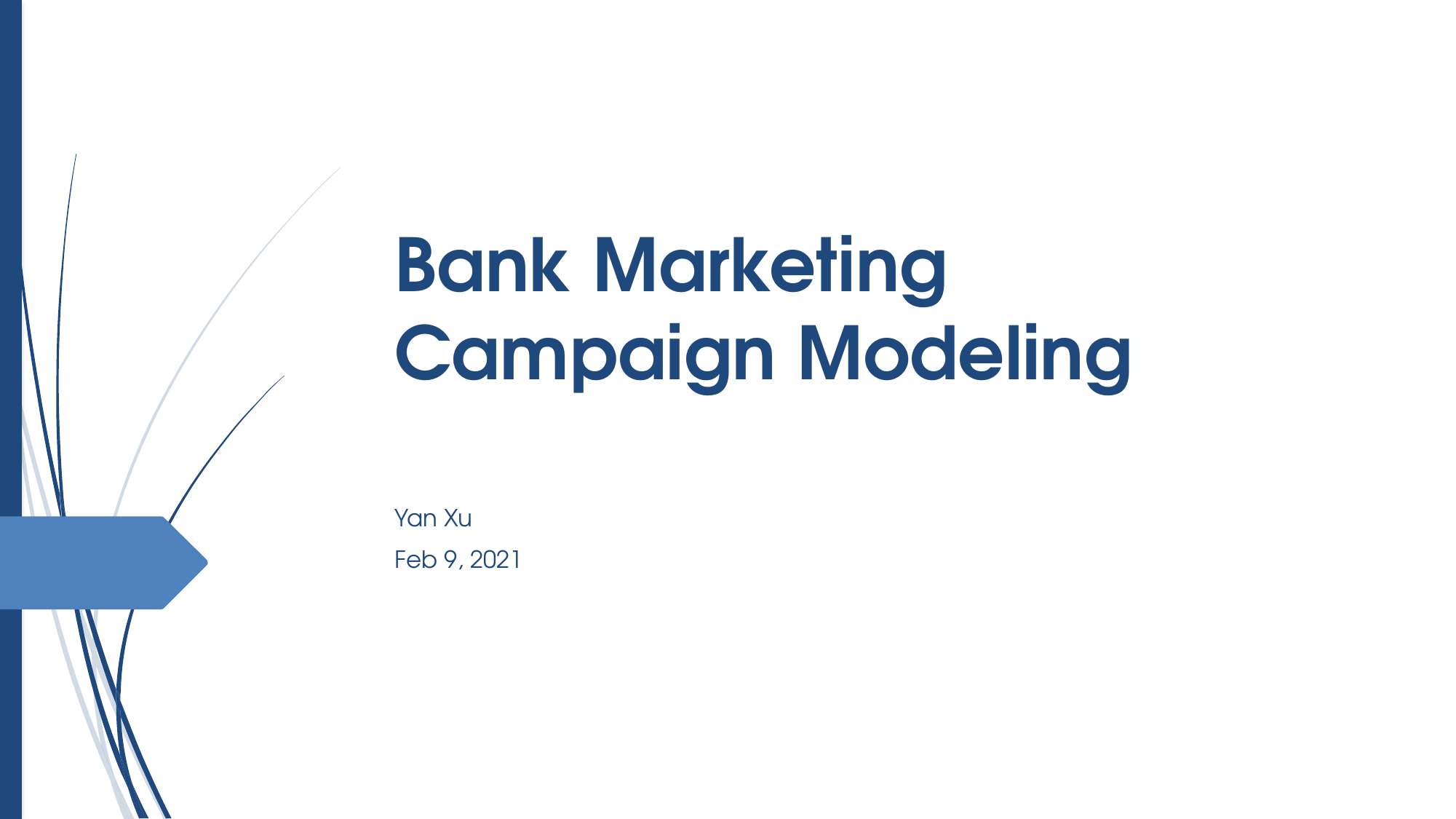

# Bank Marketing Campaign Modeling
Yan Xu
Feb 9, 2021